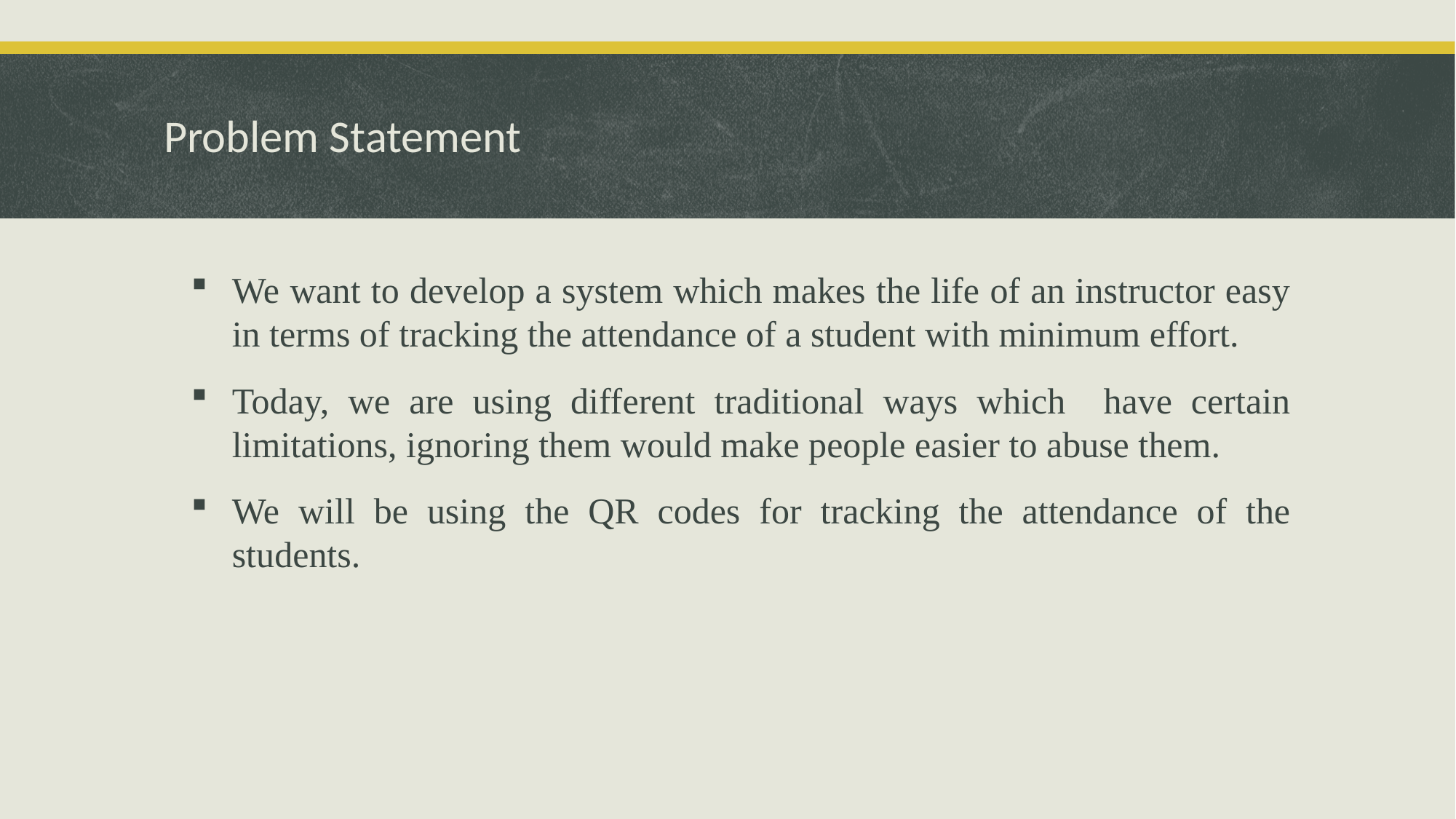

# Problem Statement
We want to develop a system which makes the life of an instructor easy in terms of tracking the attendance of a student with minimum effort.
Today, we are using different traditional ways which  have certain limitations, ignoring them would make people easier to abuse them.
We will be using the QR codes for tracking the attendance of the students.